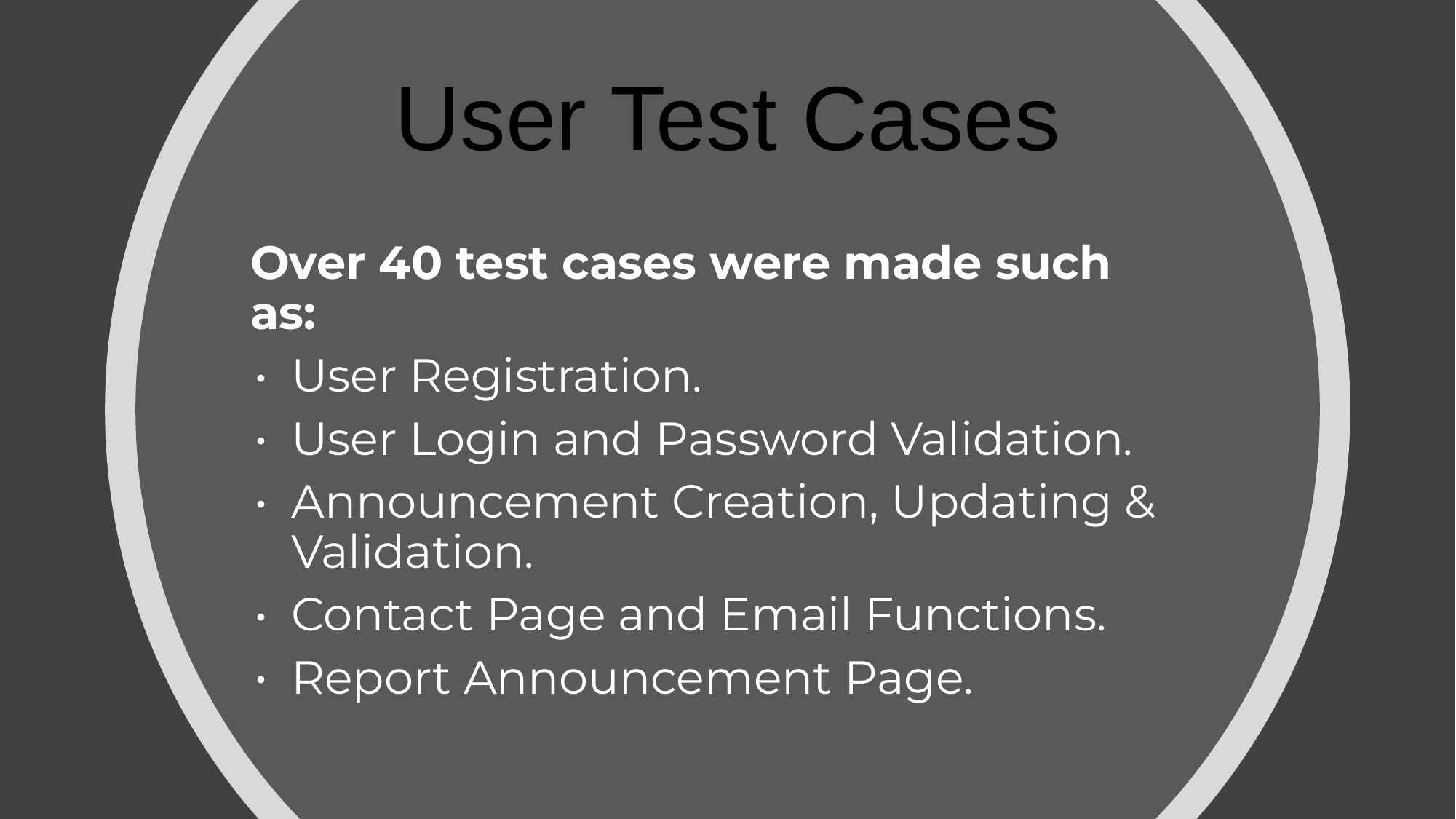

# User Test Cases
Over 40 test cases were made such as:
User Registration.
User Login and Password Validation.
Announcement Creation, Updating & Validation.
Contact Page and Email Functions.
Report Announcement Page.